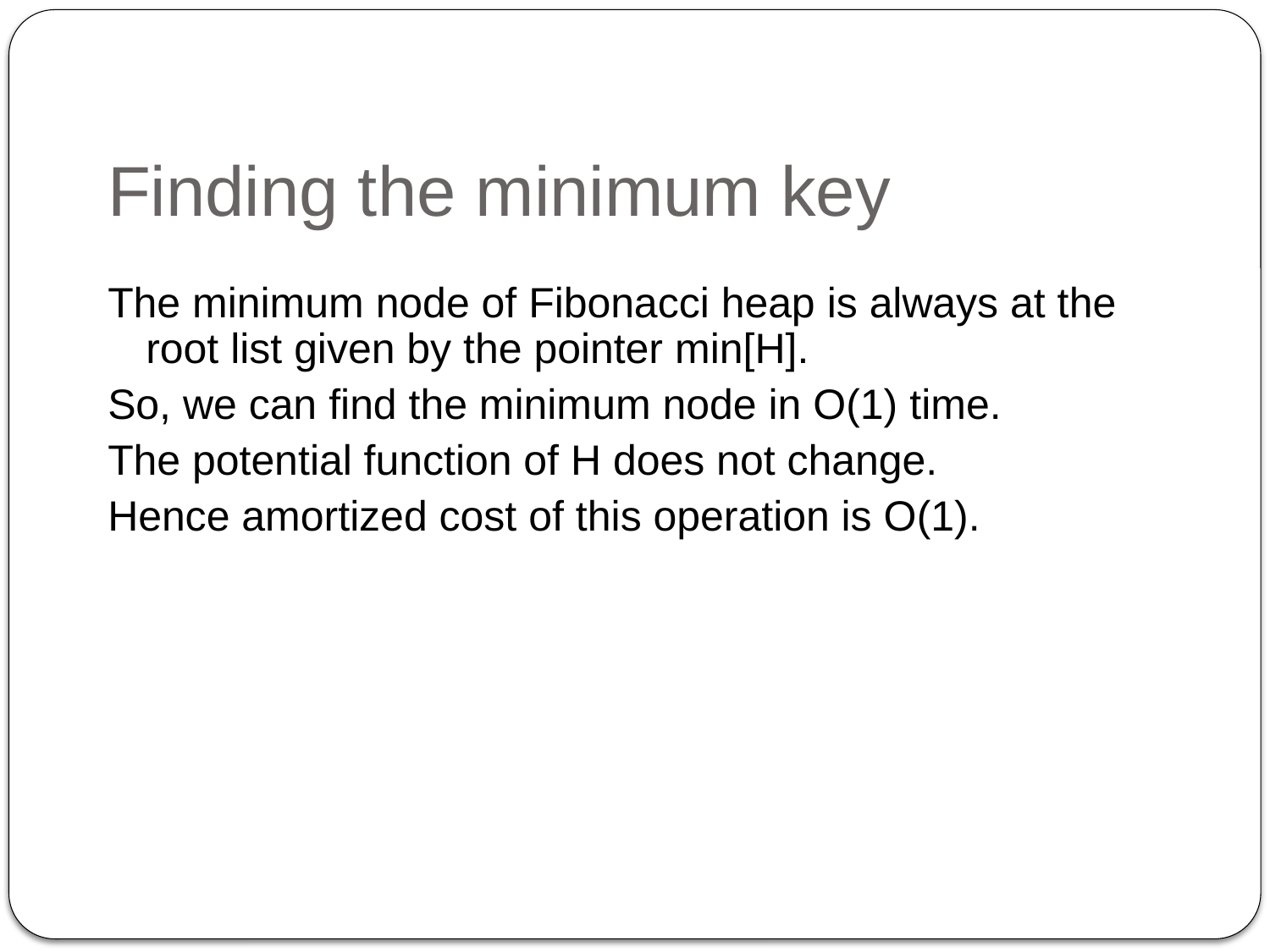

# Finding the minimum key
The minimum node of Fibonacci heap is always at the root list given by the pointer min[H].
So, we can find the minimum node in O(1) time.
The potential function of H does not change.
Hence amortized cost of this operation is O(1).